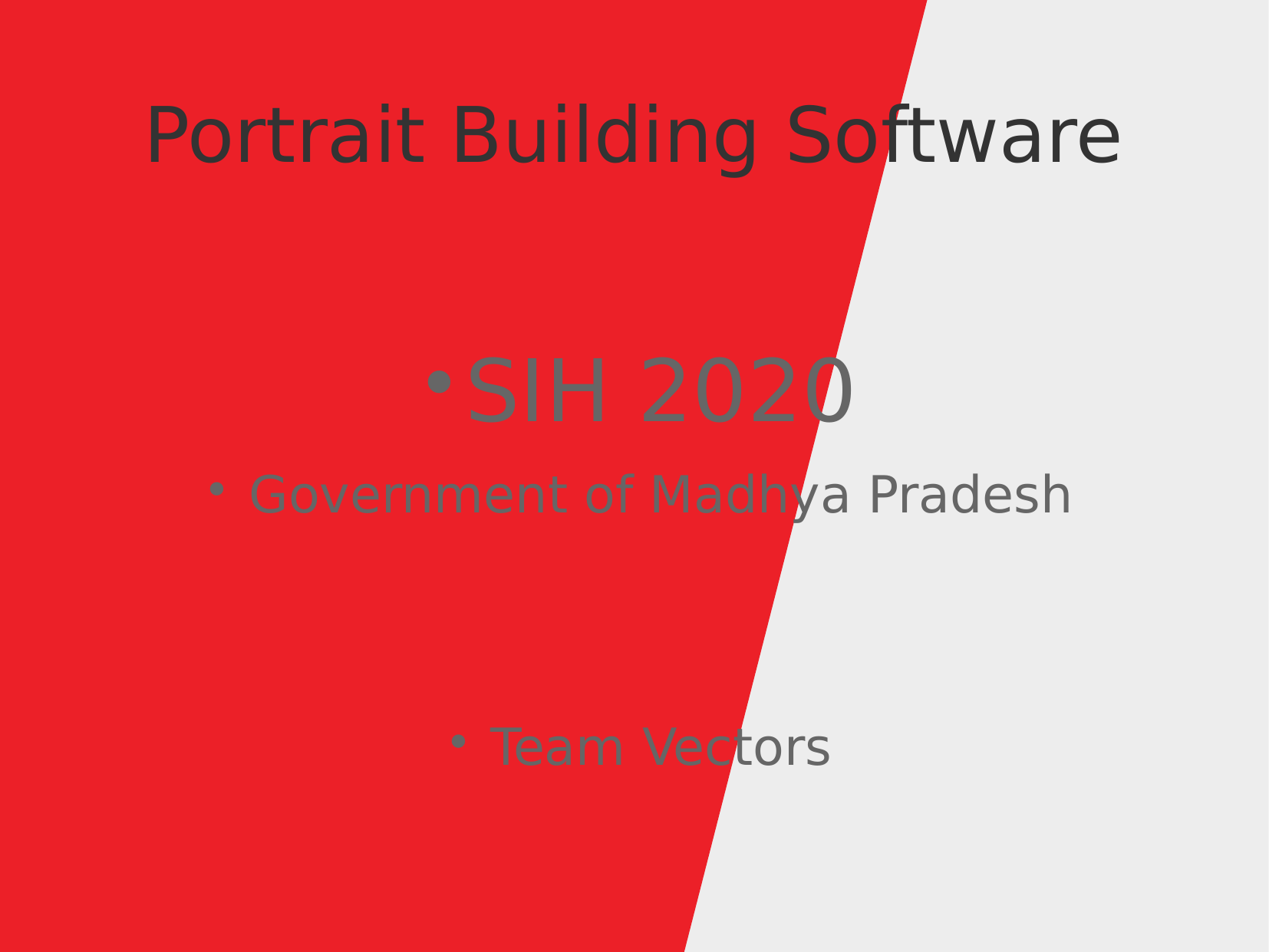

Portrait Building Software
SIH 2020
Government of Madhya Pradesh

Team Vectors